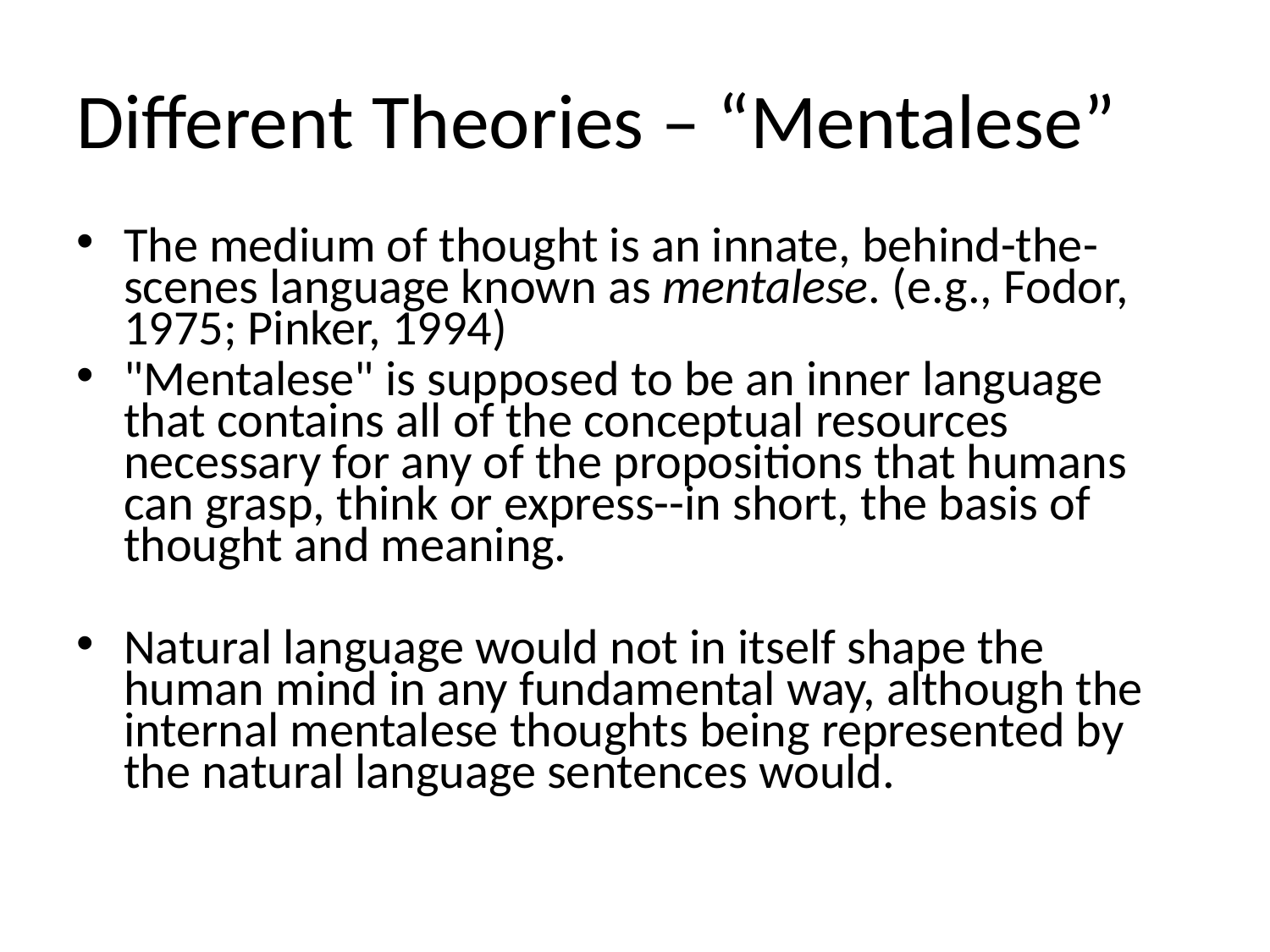

# Different Theories – “Mentalese”
The medium of thought is an innate, behind-the-scenes language known as mentalese. (e.g., Fodor, 1975; Pinker, 1994)
"Mentalese" is supposed to be an inner language that contains all of the conceptual resources necessary for any of the propositions that humans can grasp, think or express--in short, the basis of thought and meaning.

Natural language would not in itself shape the human mind in any fundamental way, although the internal mentalese thoughts being represented by the natural language sentences would.